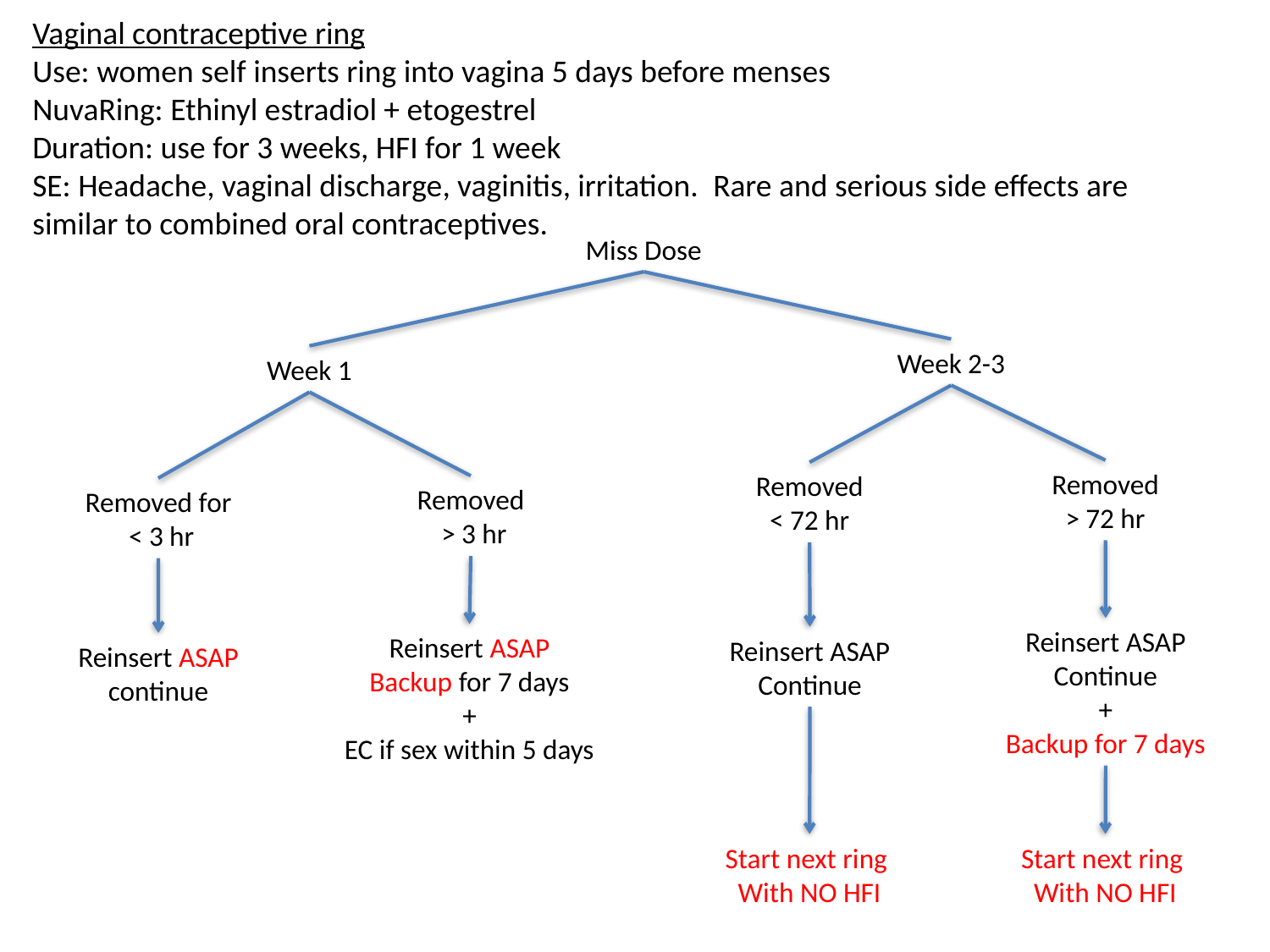

Vaginal contraceptive ring
Use: women self inserts ring into vagina 5 days before menses
NuvaRing: Ethinyl estradiol + etogestrel
Duration: use for 3 weeks, HFI for 1 week
SE: Headache, vaginal discharge, vaginitis, irritation.  Rare and serious side effects are similar to combined oral contraceptives.
Miss Dose
Week 2-3
Week 1
Removed
> 72 hr
Removed
< 72 hr
Removed
 > 3 hr
Removed for
 < 3 hr
Reinsert ASAP
Continue
+
Backup for 7 days
Reinsert ASAP
Backup for 7 days
+
EC if sex within 5 days
Reinsert ASAP
Continue
Reinsert ASAP
continue
Start next ring
With NO HFI
Start next ring
With NO HFI